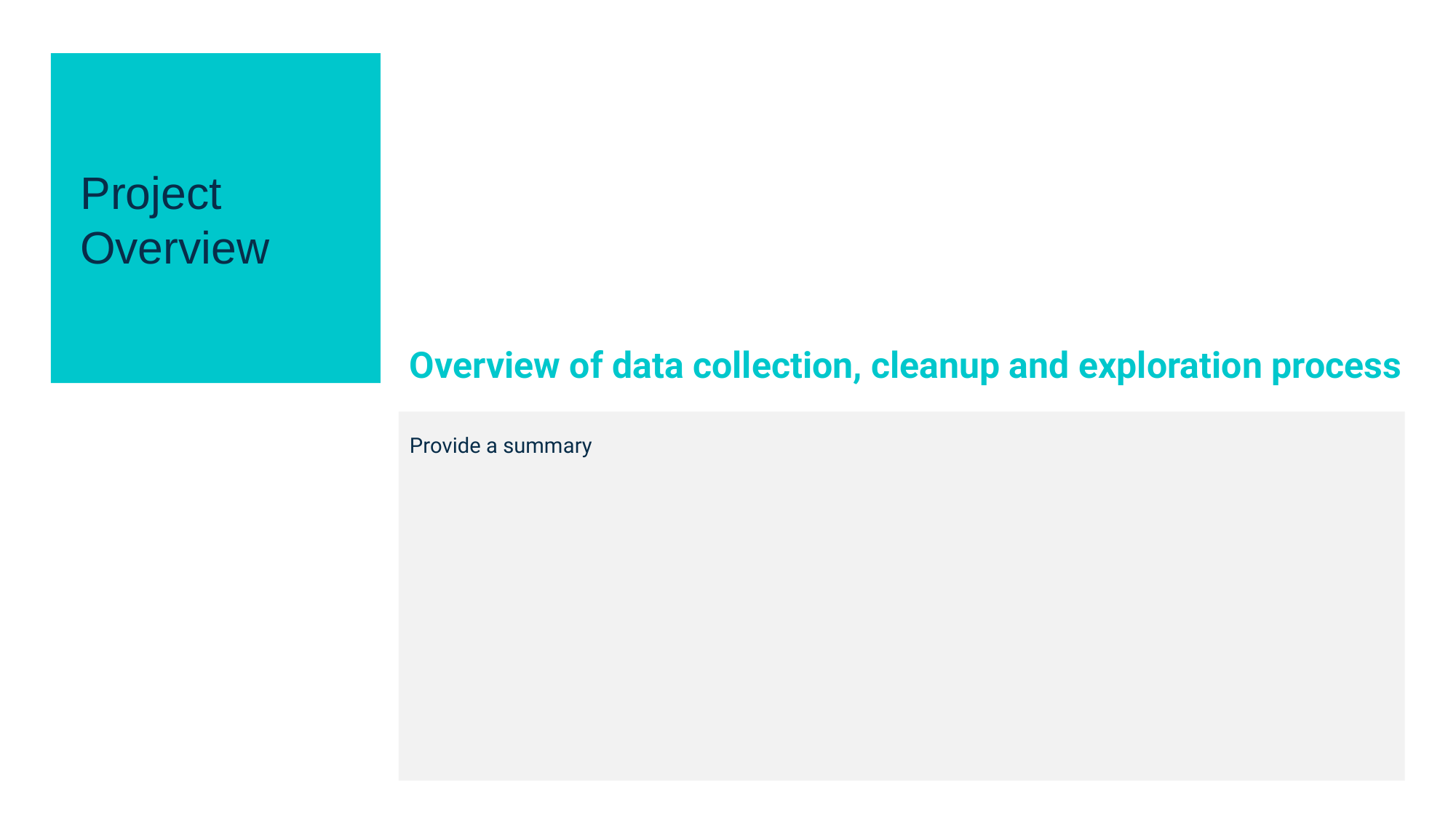

Project Overview
Overview of data collection, cleanup and exploration process

Provide a summary